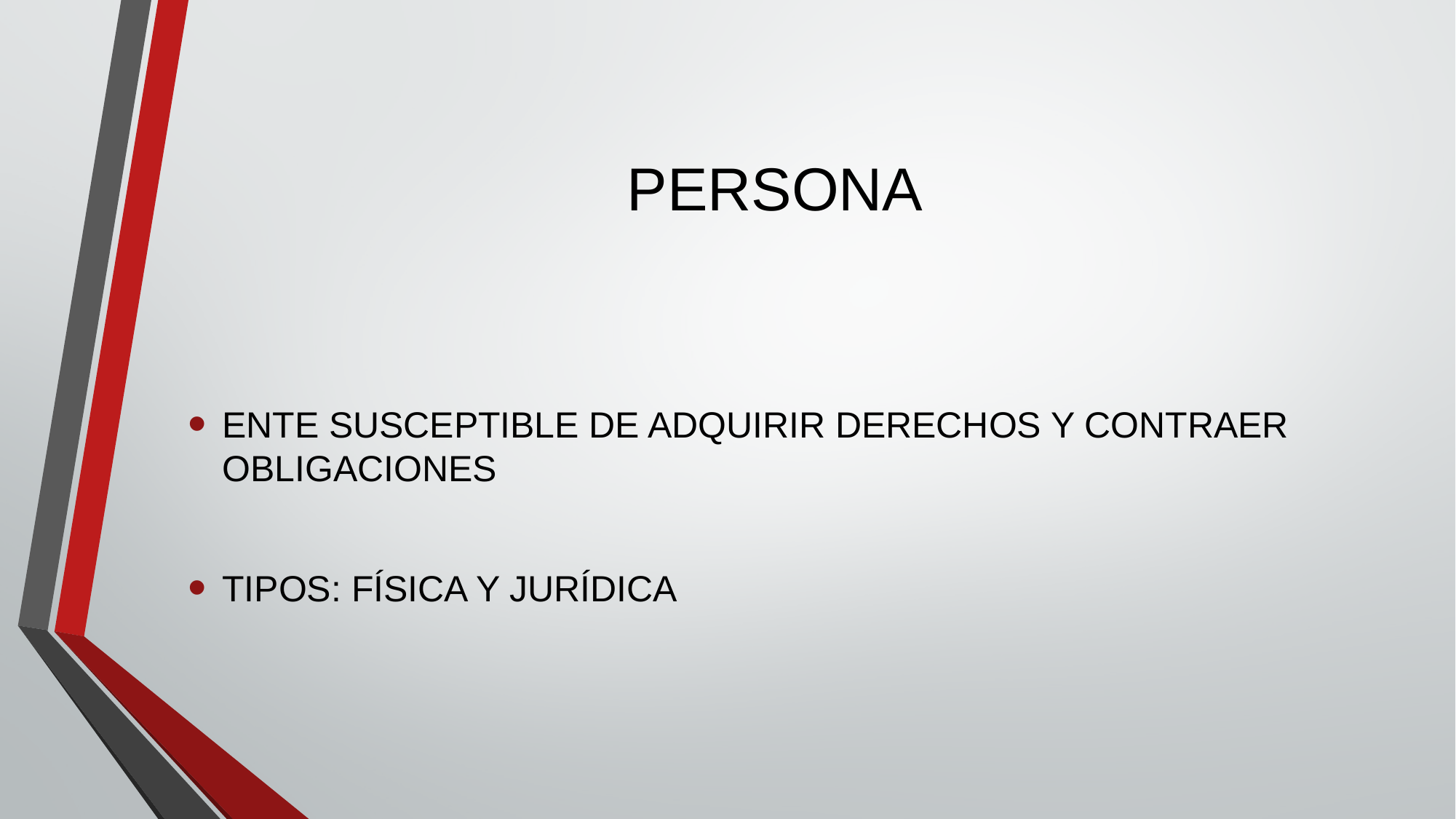

# PERSONA
ENTE SUSCEPTIBLE DE ADQUIRIR DERECHOS Y CONTRAER OBLIGACIONES

TIPOS: FÍSICA Y JURÍDICA